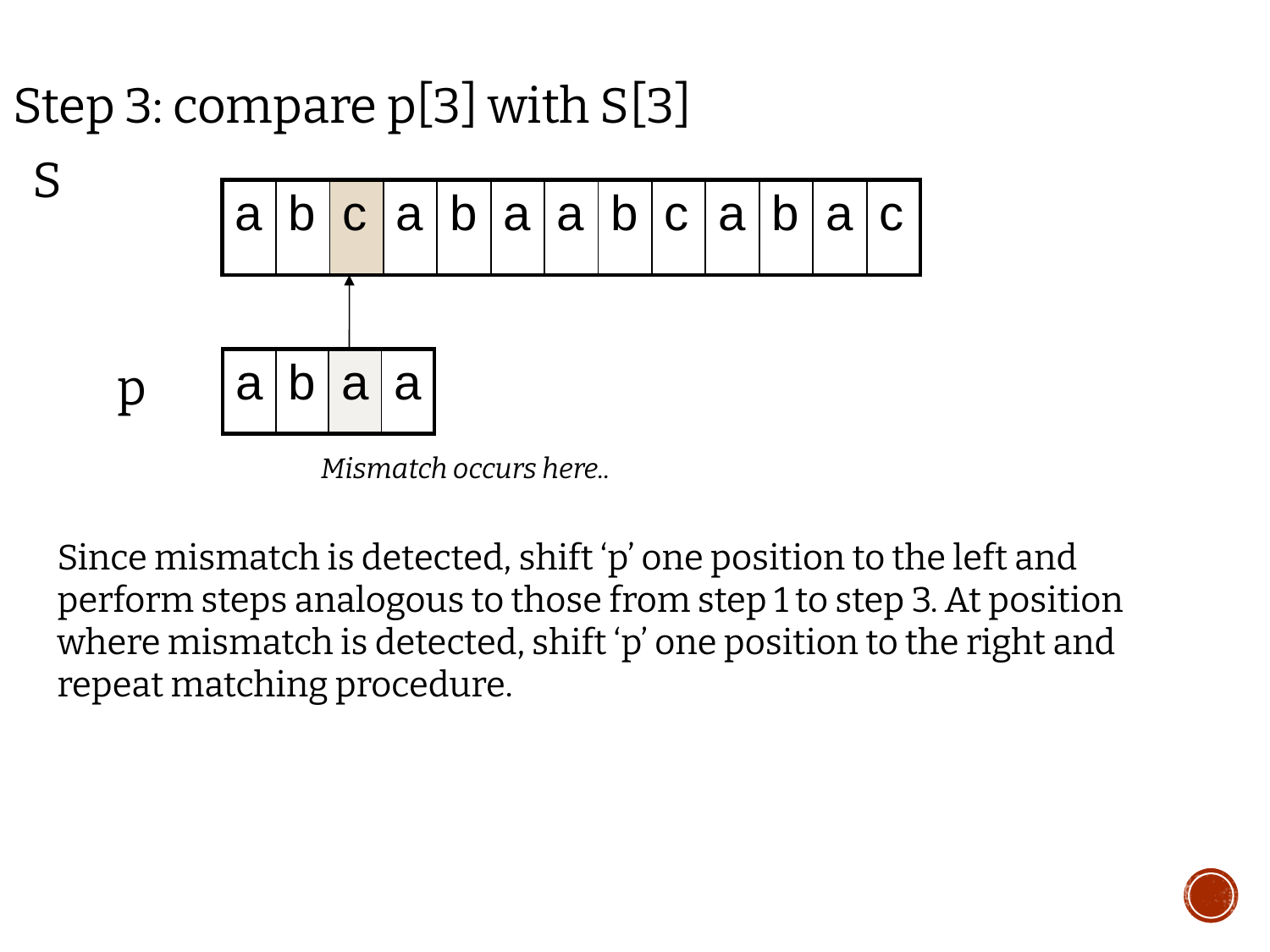

Step 3: compare p[3] with S[3]
  S
| a | b | c | a | b | a | a | b | c | a | b | a | c |
| --- | --- | --- | --- | --- | --- | --- | --- | --- | --- | --- | --- | --- |

p
| a | b | a | a |
| --- | --- | --- | --- |
Mismatch occurs here..
Since mismatch is detected, shift ‘p’ one position to the left and
perform steps analogous to those from step 1 to step 3. At position
where mismatch is detected, shift ‘p’ one position to the right and
repeat matching procedure.